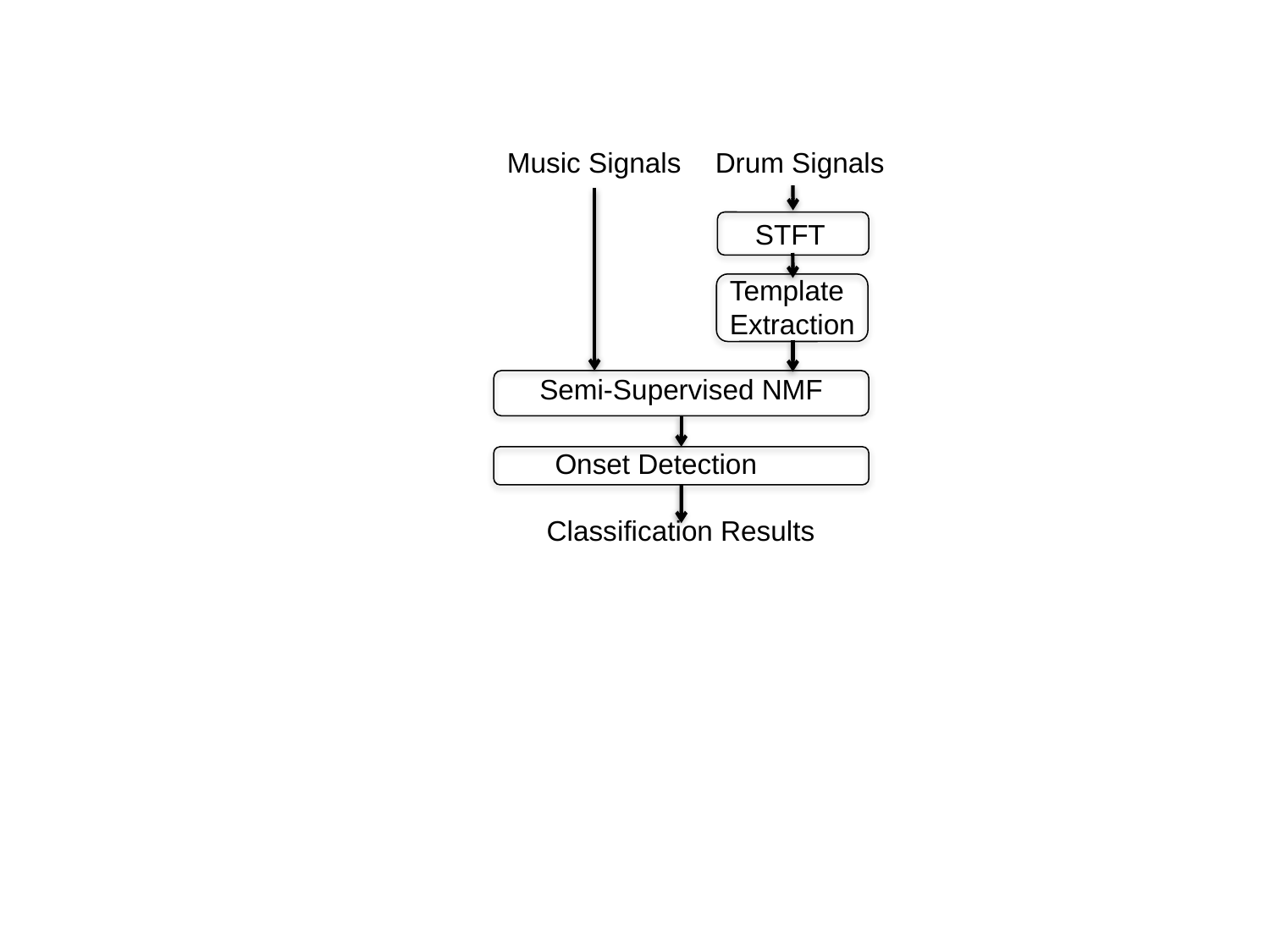

Music Signals
Drum Signals
STFT

Template
Extraction

Semi-Supervised NMF

Onset Detection

Classification Results